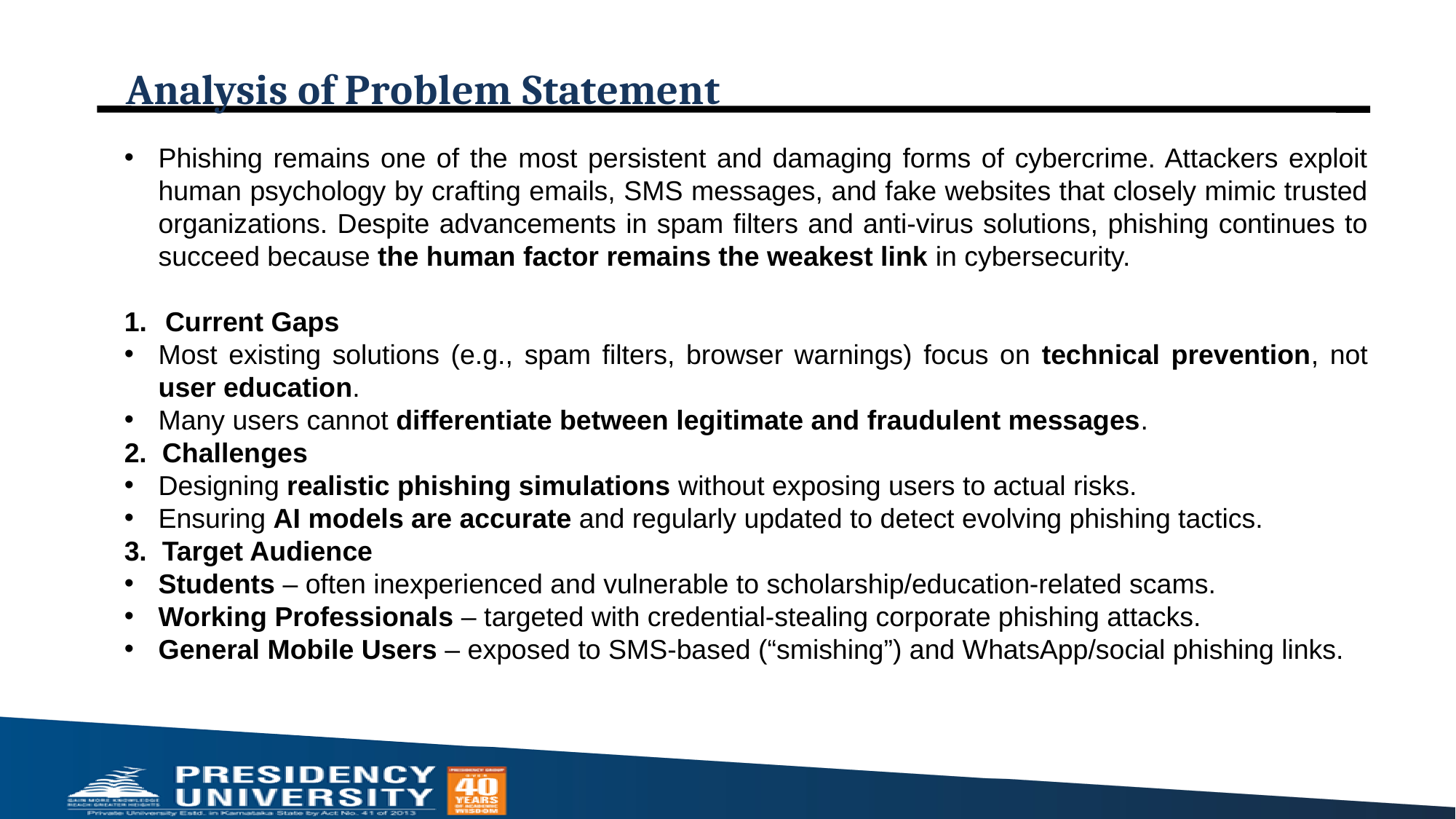

Analysis of Problem Statement
Phishing remains one of the most persistent and damaging forms of cybercrime. Attackers exploit human psychology by crafting emails, SMS messages, and fake websites that closely mimic trusted organizations. Despite advancements in spam filters and anti-virus solutions, phishing continues to succeed because the human factor remains the weakest link in cybersecurity.

Current Gaps
Most existing solutions (e.g., spam filters, browser warnings) focus on technical prevention, not user education.
Many users cannot differentiate between legitimate and fraudulent messages.
2.  Challenges
Designing realistic phishing simulations without exposing users to actual risks.
Ensuring AI models are accurate and regularly updated to detect evolving phishing tactics.
3.  Target Audience
Students – often inexperienced and vulnerable to scholarship/education-related scams.
Working Professionals – targeted with credential-stealing corporate phishing attacks.
General Mobile Users – exposed to SMS-based (“smishing”) and WhatsApp/social phishing links.